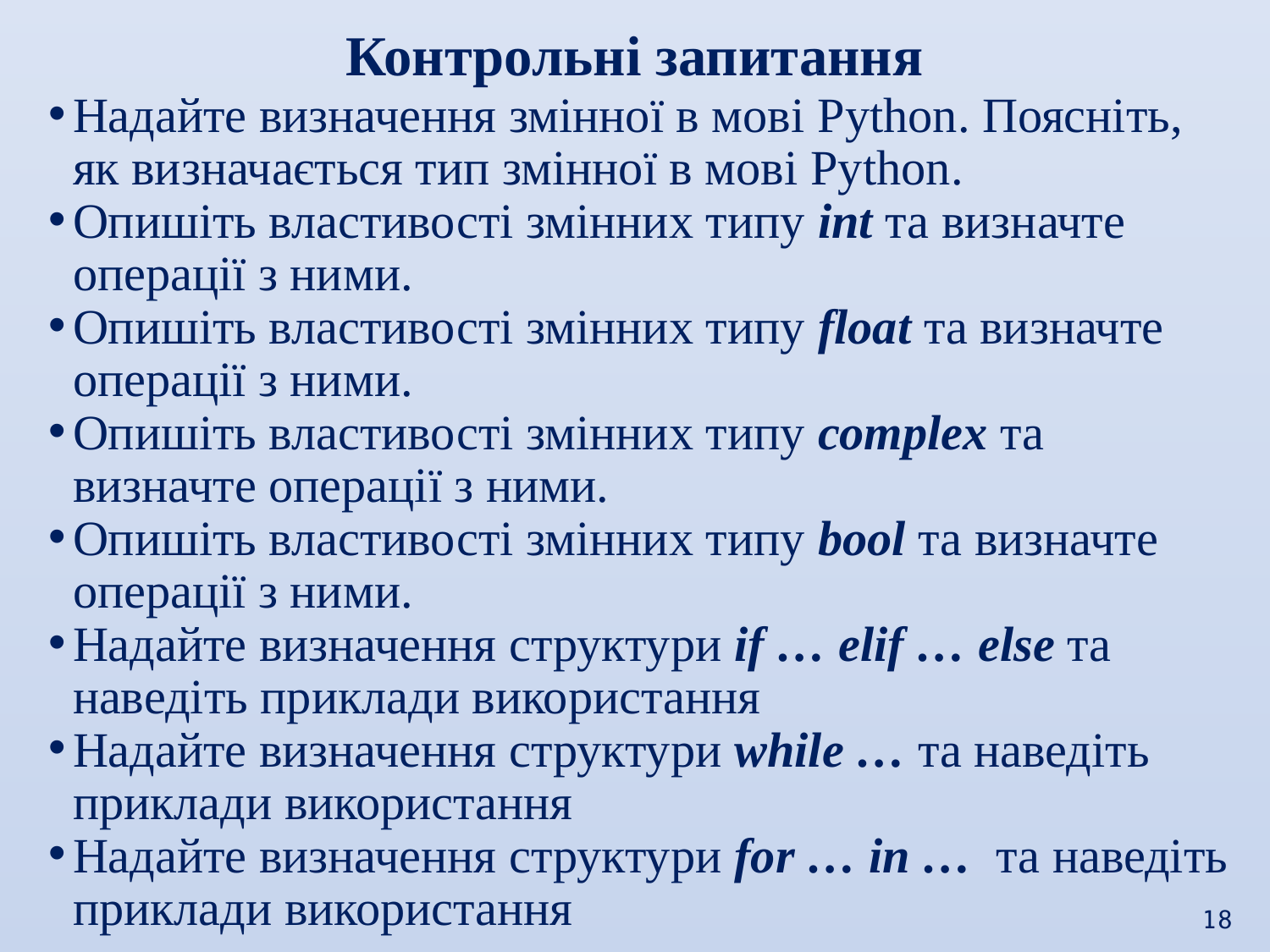

Контрольні запитання
Надайте визначення змінної в мові Python. Поясніть, як визначається тип змінної в мові Python.
Опишіть властивості змінних типу int та визначте операції з ними.
Опишіть властивості змінних типу float та визначте операції з ними.
Опишіть властивості змінних типу complex та визначте операції з ними.
Опишіть властивості змінних типу bool та визначте операції з ними.
Надайте визначення структури if … elif … else та наведіть приклади використання
Надайте визначення структури while … та наведіть приклади використання
Надайте визначення структури for … in …  та наведіть приклади використання
18